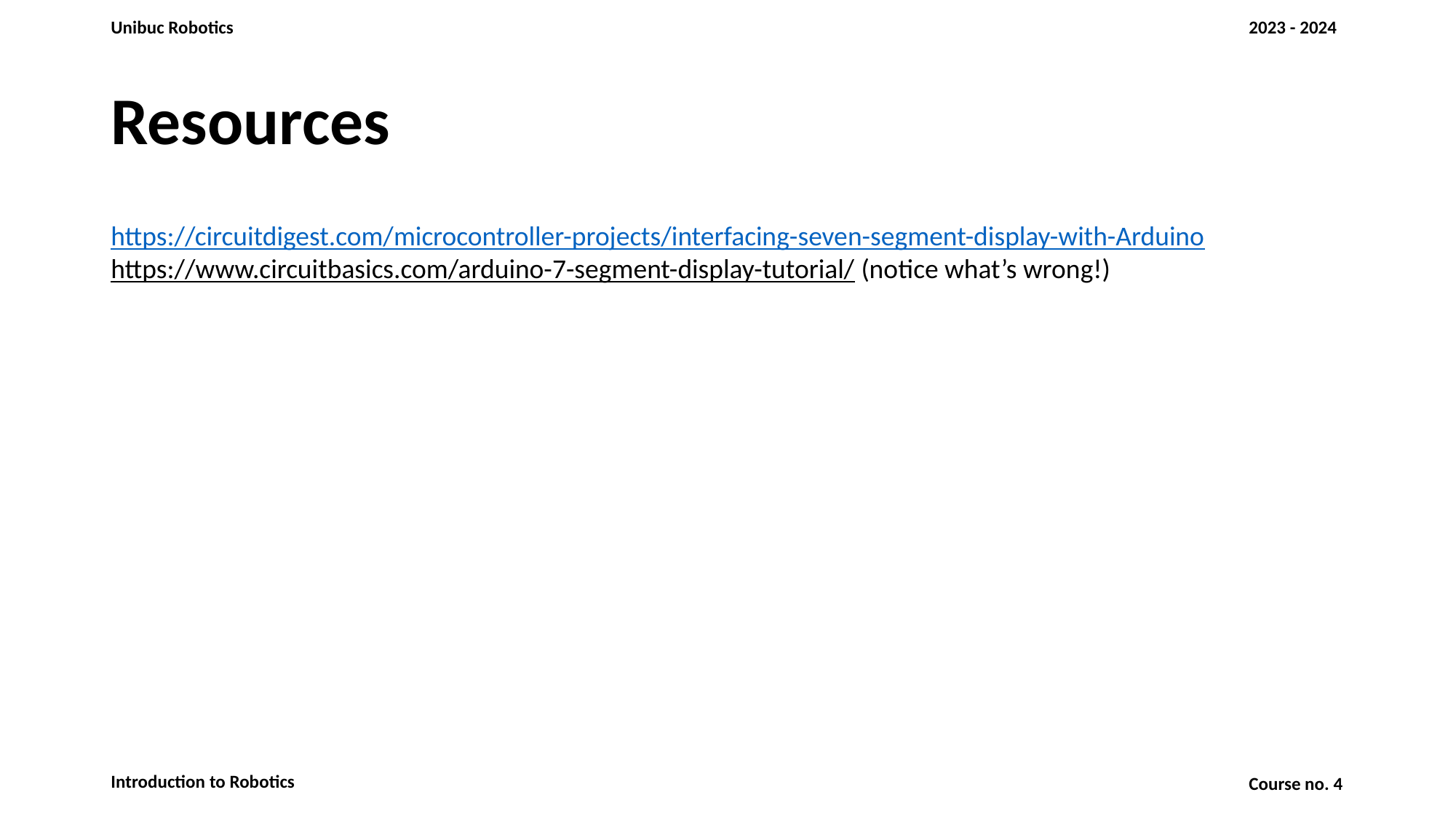

# Resources
https://circuitdigest.com/microcontroller-projects/interfacing-seven-segment-display-with-Arduino
https://www.circuitbasics.com/arduino-7-segment-display-tutorial/ (notice what’s wrong!)